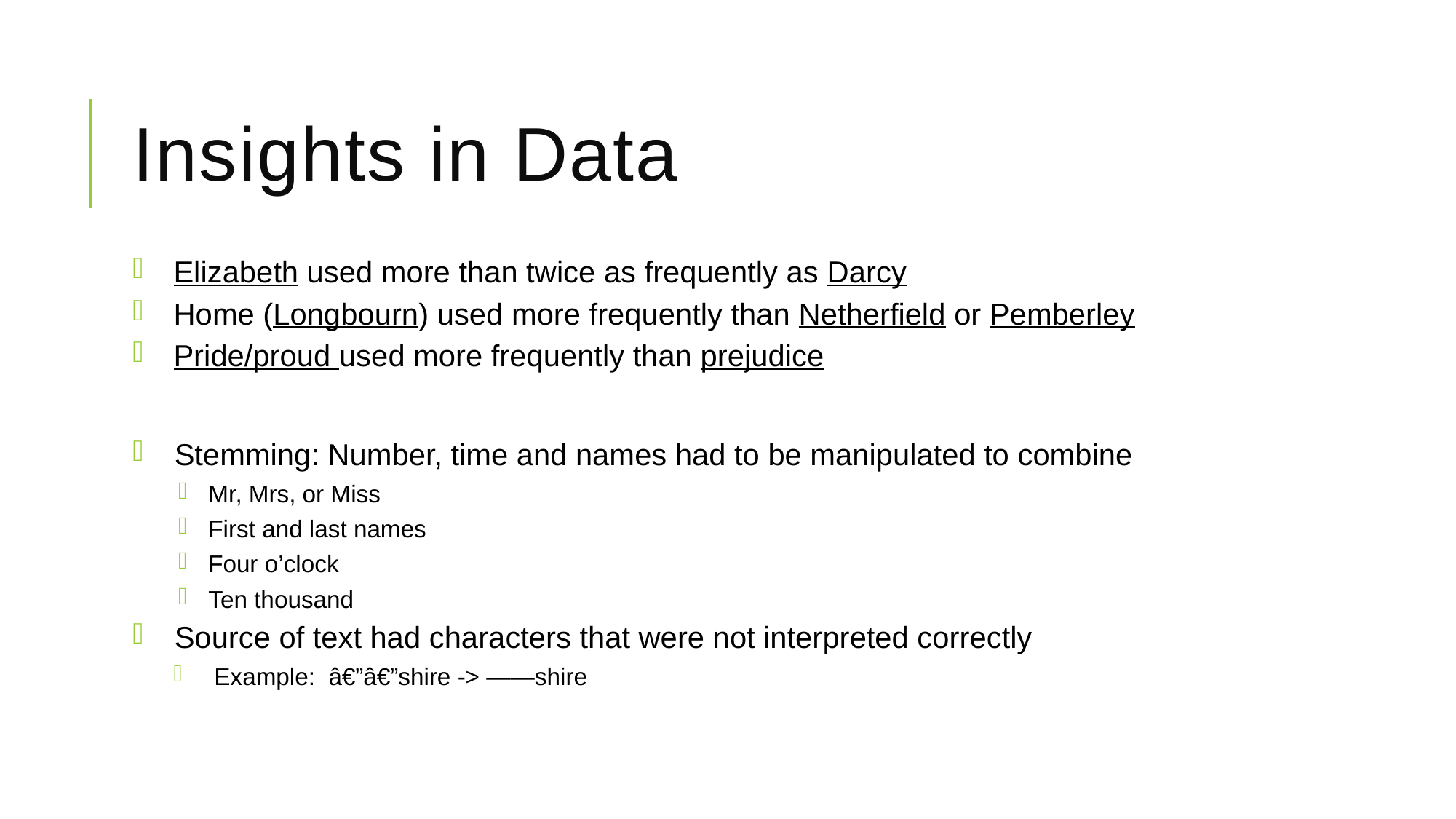

# Insights in Data
Elizabeth used more than twice as frequently as Darcy
Home (Longbourn) used more frequently than Netherfield or Pemberley
Pride/proud used more frequently than prejudice

Stemming: Number, time and names had to be manipulated to combine
Mr, Mrs, or Miss
First and last names
Four o’clock
Ten thousand
Source of text had characters that were not interpreted correctly
Example:  â€”â€”shire -> ——shire